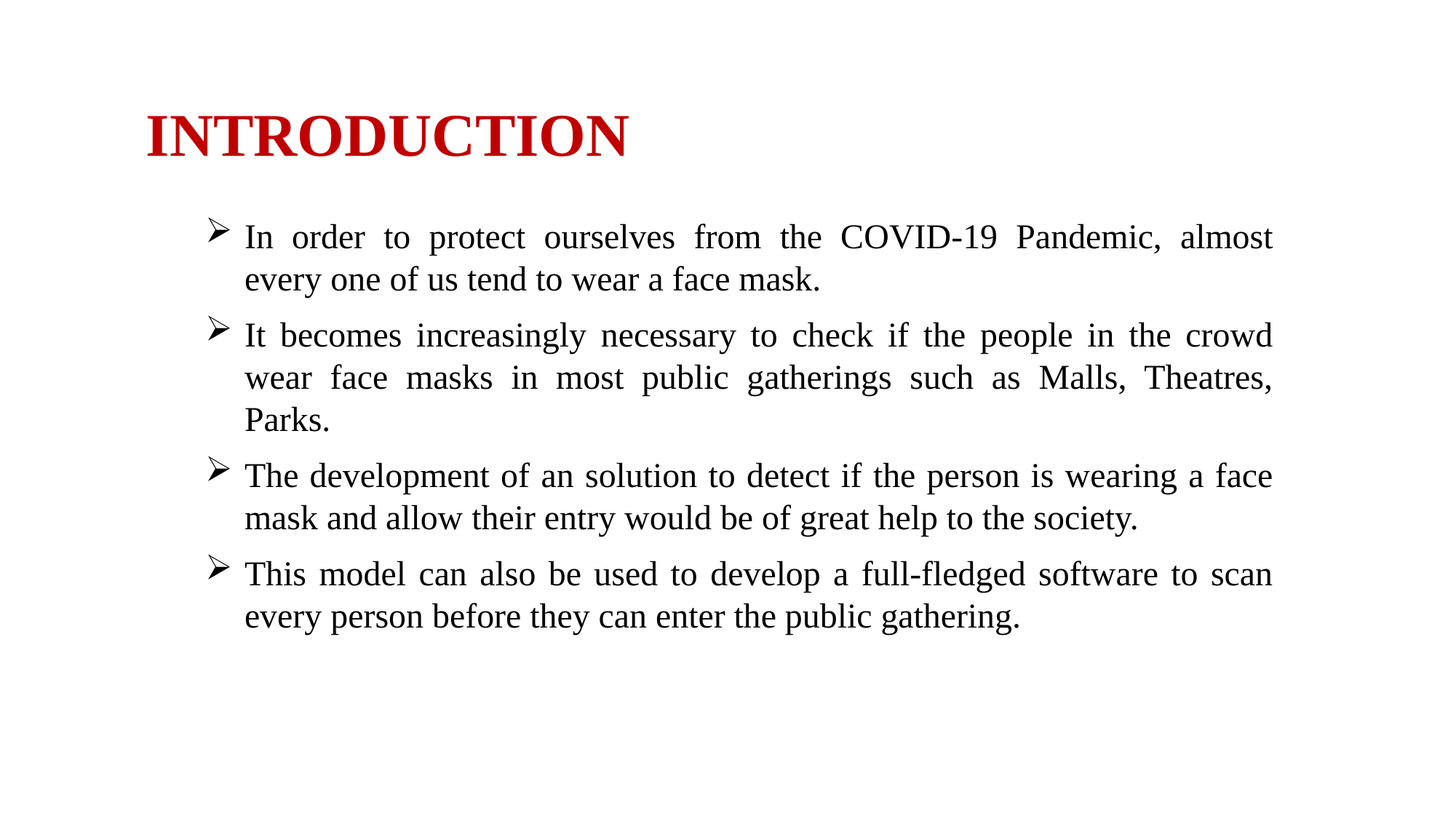

# INTRODUCTION
In order to protect ourselves from the COVID-19 Pandemic, almost every one of us tend to wear a face mask.
It becomes increasingly necessary to check if the people in the crowd wear face masks in most public gatherings such as Malls, Theatres, Parks.
The development of an solution to detect if the person is wearing a face mask and allow their entry would be of great help to the society.
This model can also be used to develop a full-fledged software to scan every person before they can enter the public gathering.